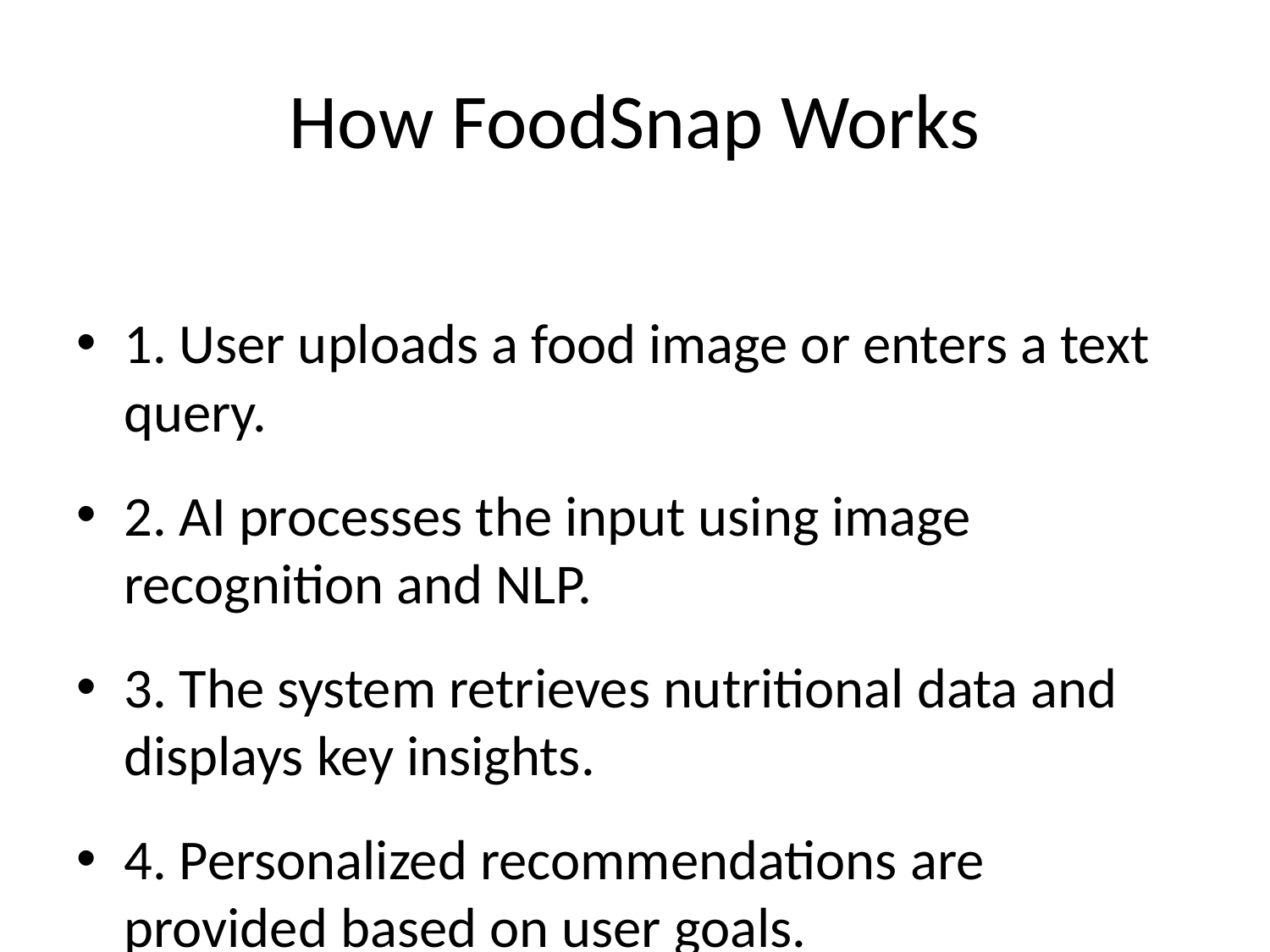

# How FoodSnap Works

1. User uploads a food image or enters a text query.
2. AI processes the input using image recognition and NLP.
3. The system retrieves nutritional data and displays key insights.
4. Personalized recommendations are provided based on user goals.
5. Users can save meal logs for future reference.